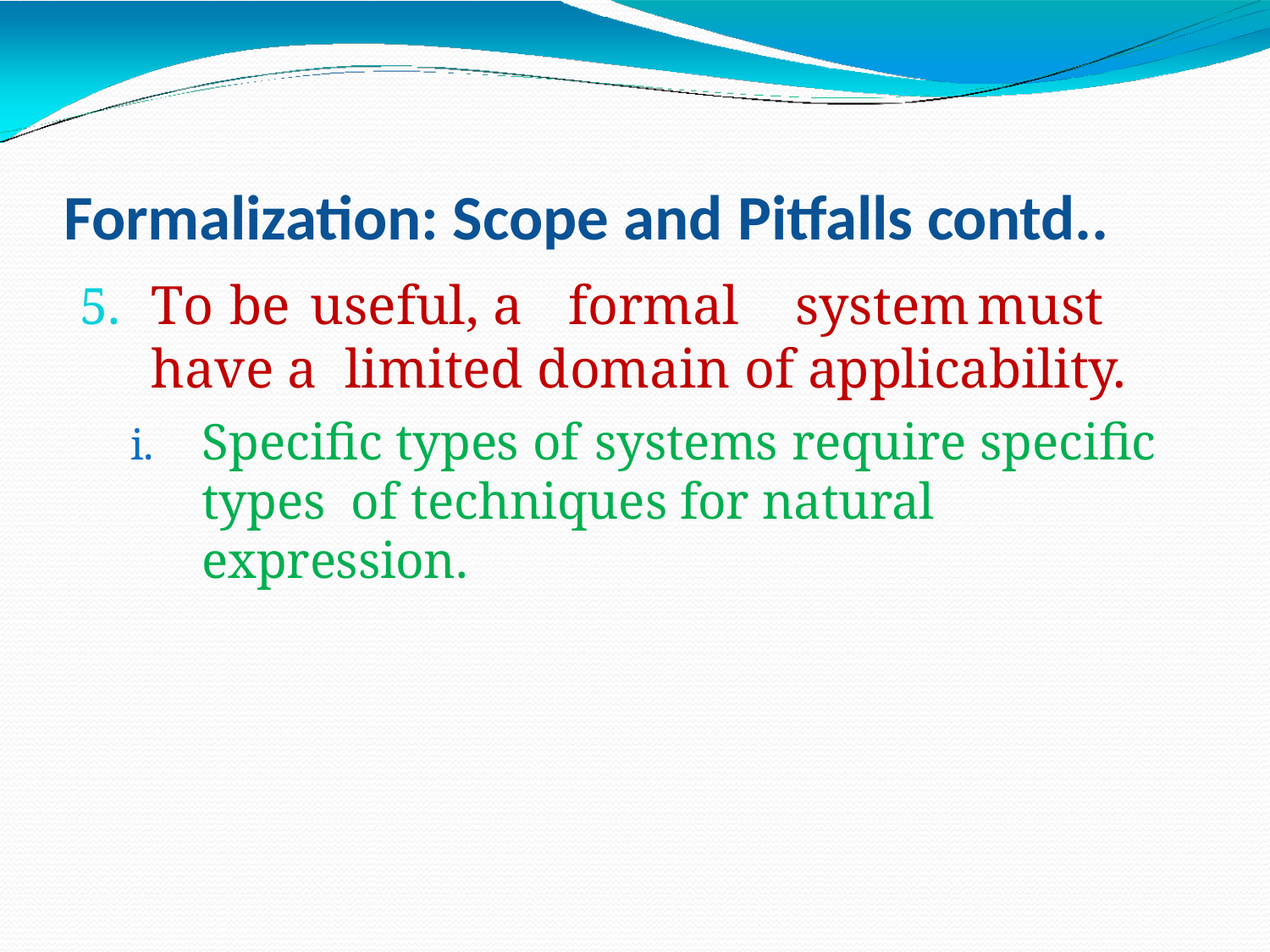

Formalization: Scope and Pitfalls contd..
To	be	useful, a	formal	system	must	have a  limited domain of applicability.
Specific types of systems require specific types  of techniques for natural expression.